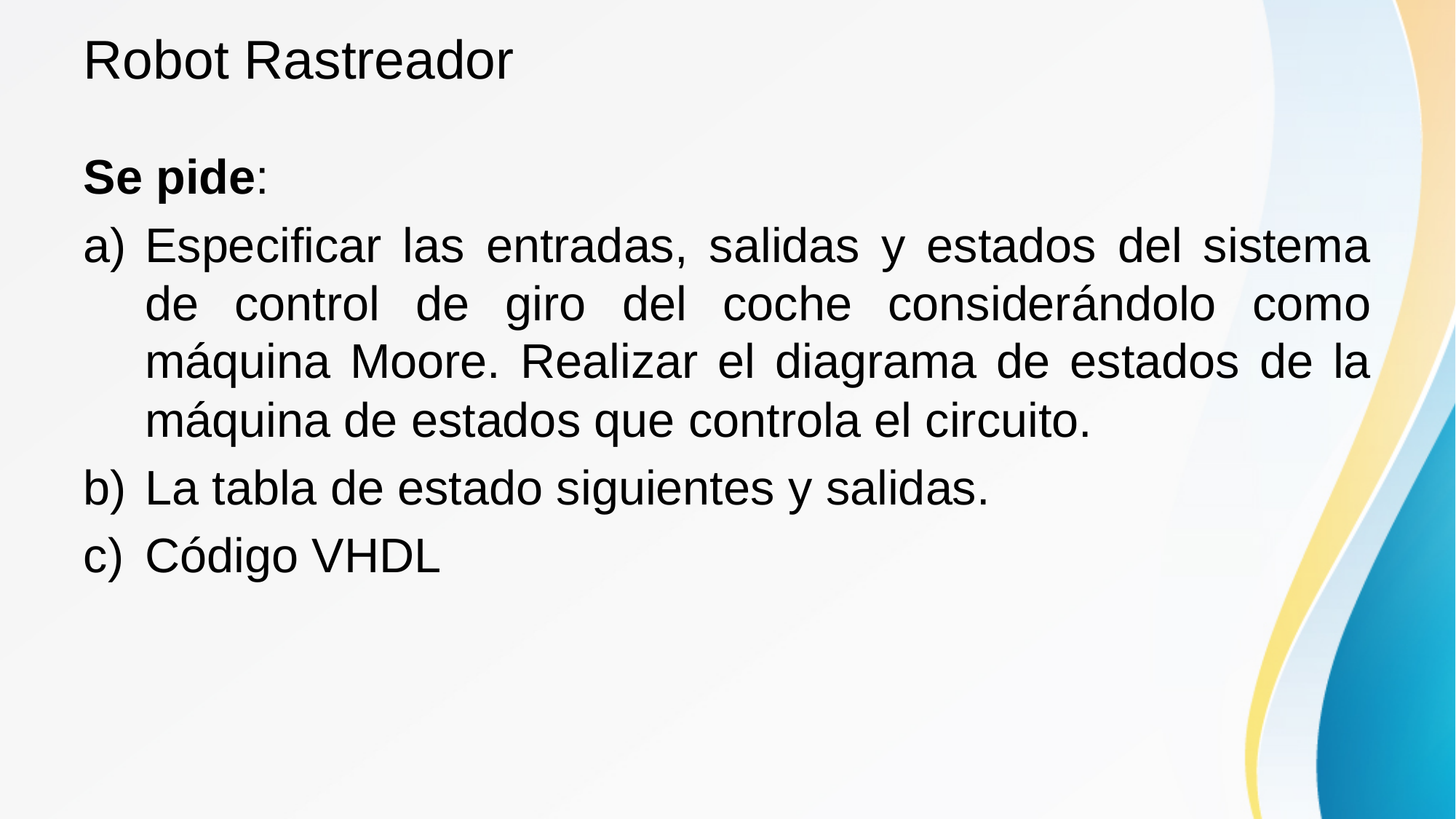

# Robot Rastreador
Se pide:
Especificar las entradas, salidas y estados del sistema de control de giro del coche considerándolo como máquina Moore. Realizar el diagrama de estados de la máquina de estados que controla el circuito.
La tabla de estado siguientes y salidas.
Código VHDL